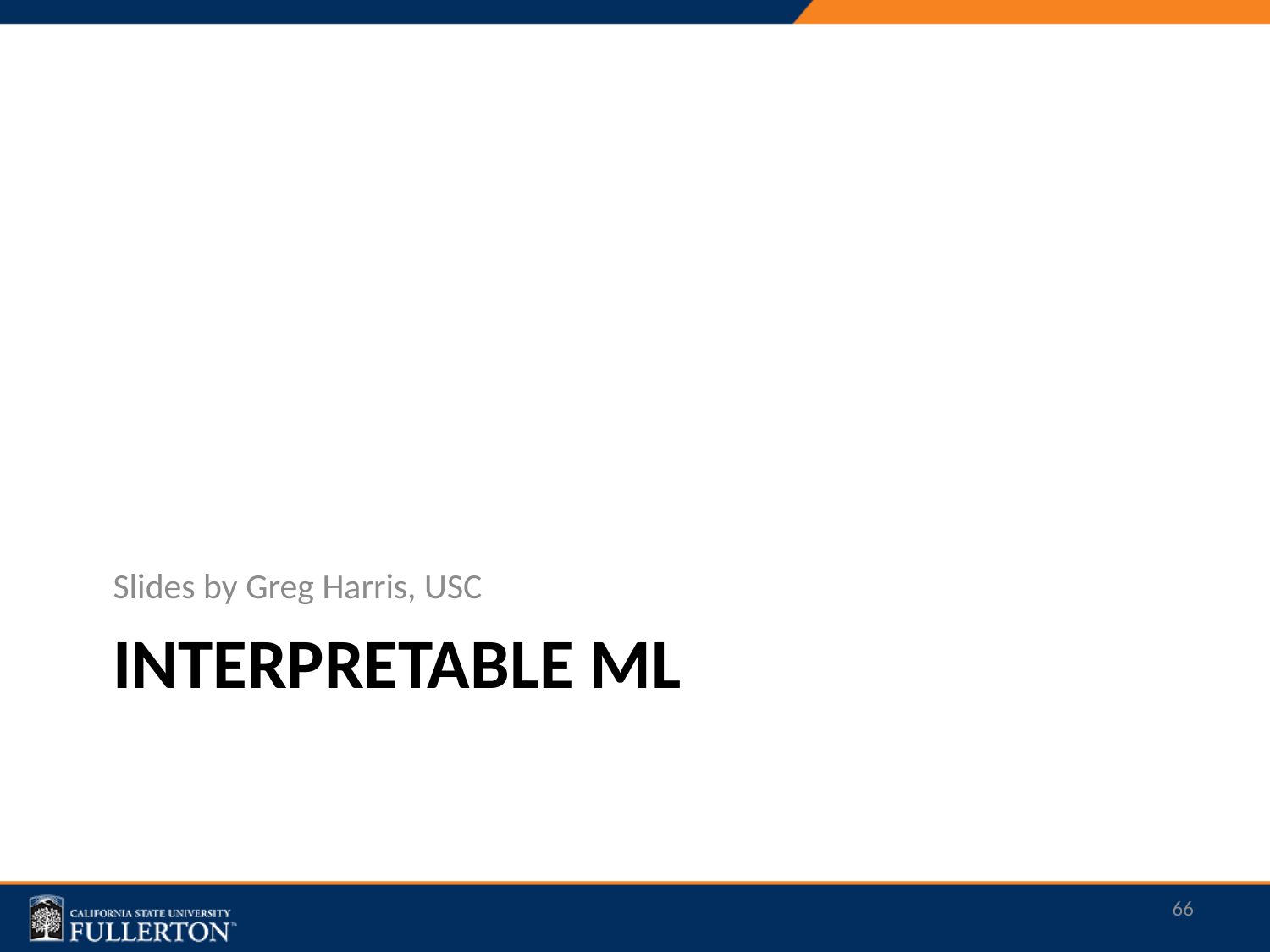

Slides by Greg Harris, USC
# Interpretable ML
66